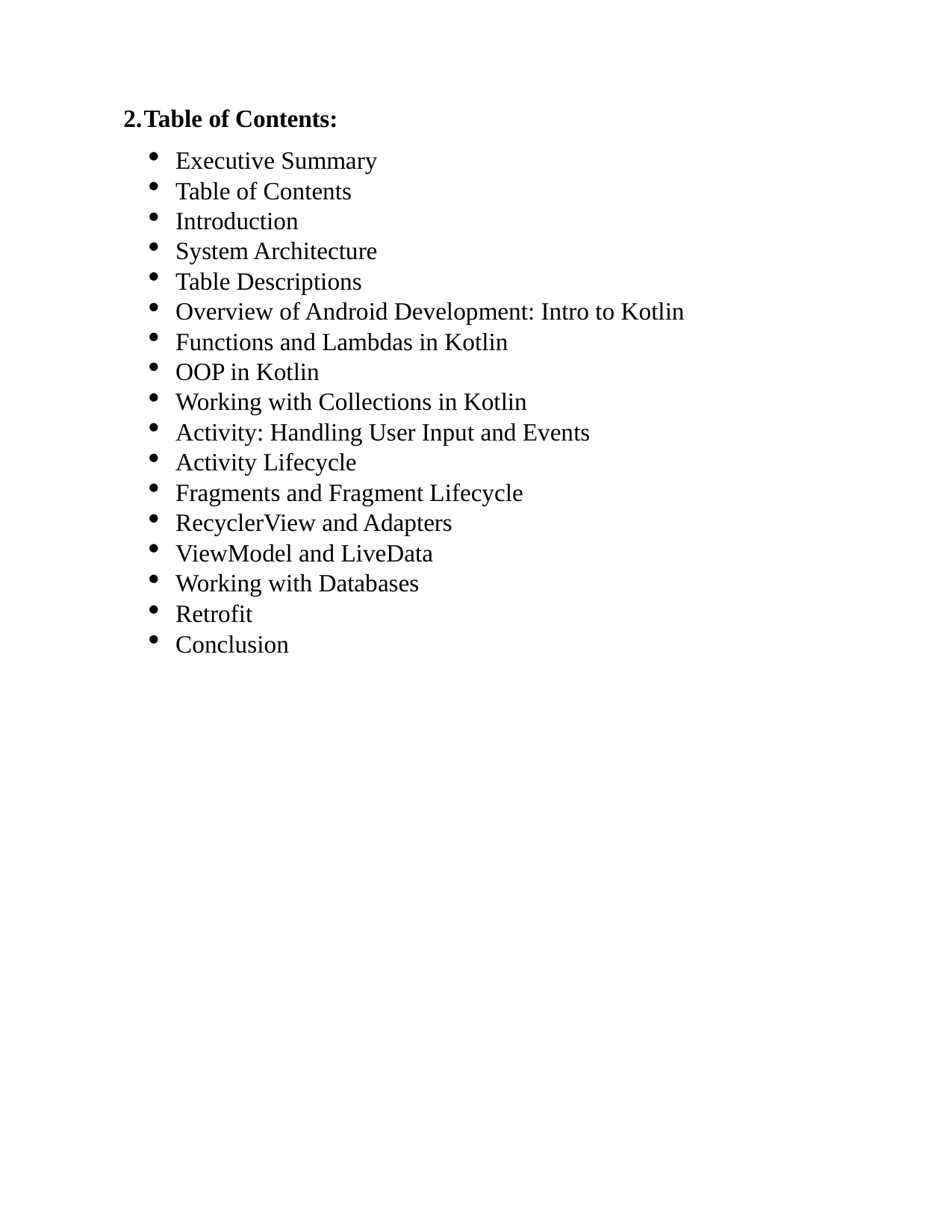

Table of Contents:
Executive Summary
Table of Contents
Introduction
System Architecture
Table Descriptions
Overview of Android Development: Intro to Kotlin
Functions and Lambdas in Kotlin
OOP in Kotlin
Working with Collections in Kotlin
Activity: Handling User Input and Events
Activity Lifecycle
Fragments and Fragment Lifecycle
RecyclerView and Adapters
ViewModel and LiveData
Working with Databases
Retrofit
Conclusion